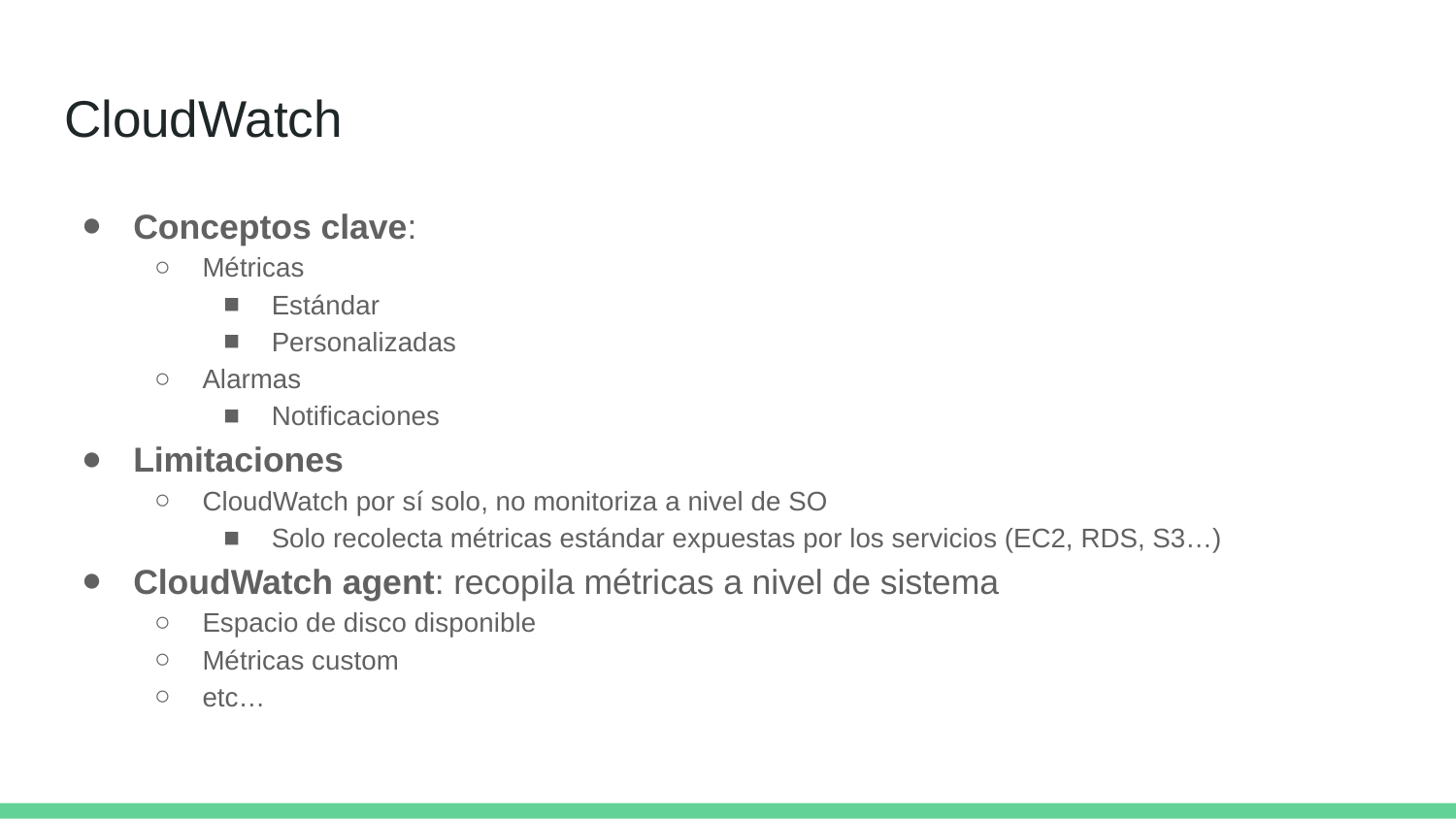

# CloudWatch
Conceptos clave:
Métricas
Estándar
Personalizadas
Alarmas
Notificaciones
Limitaciones
CloudWatch por sí solo, no monitoriza a nivel de SO
Solo recolecta métricas estándar expuestas por los servicios (EC2, RDS, S3…)
CloudWatch agent: recopila métricas a nivel de sistema
Espacio de disco disponible
Métricas custom
etc…